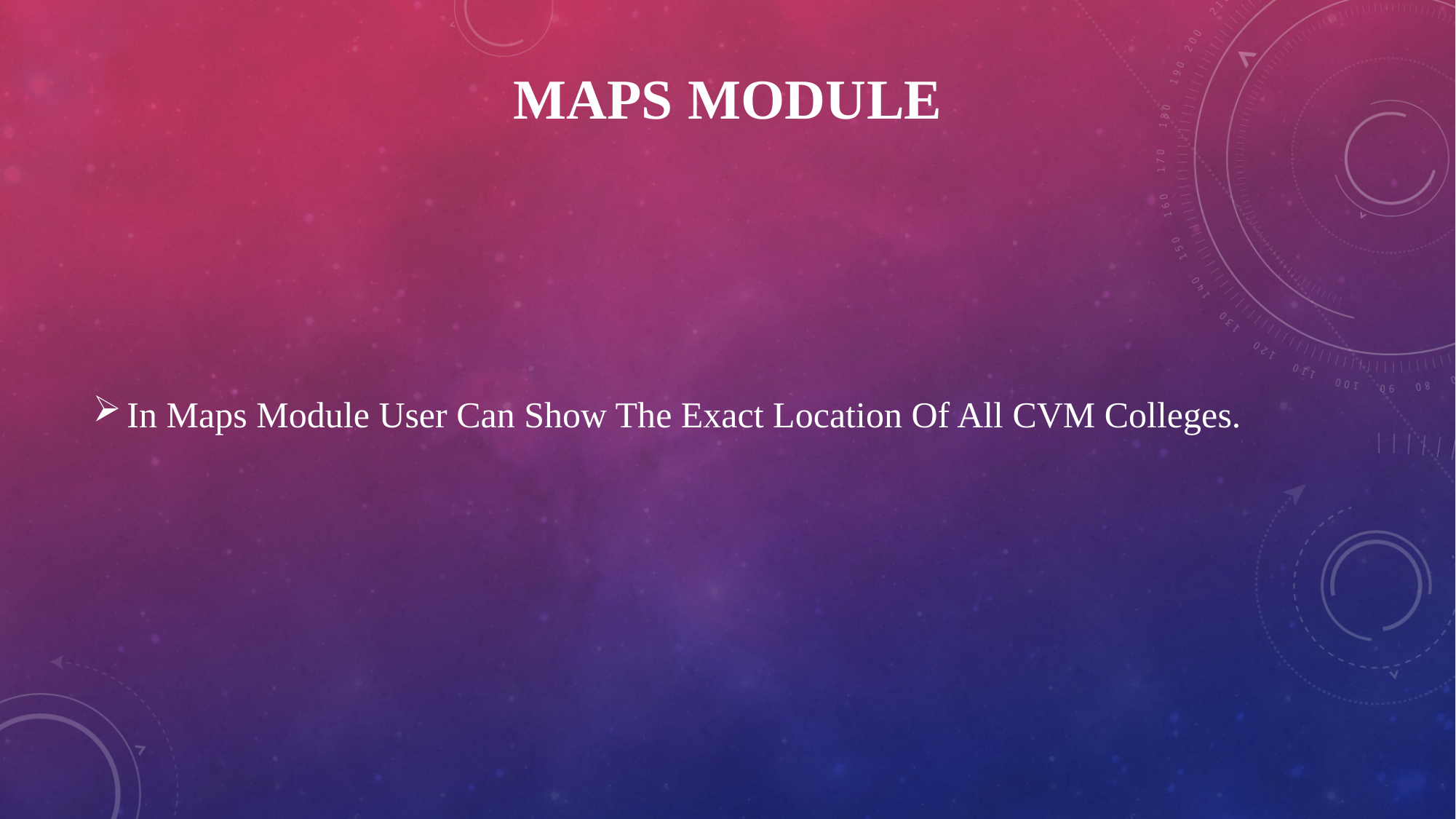

# maps MODULE

In Maps Module User Can Show The Exact Location Of All CVM Colleges.